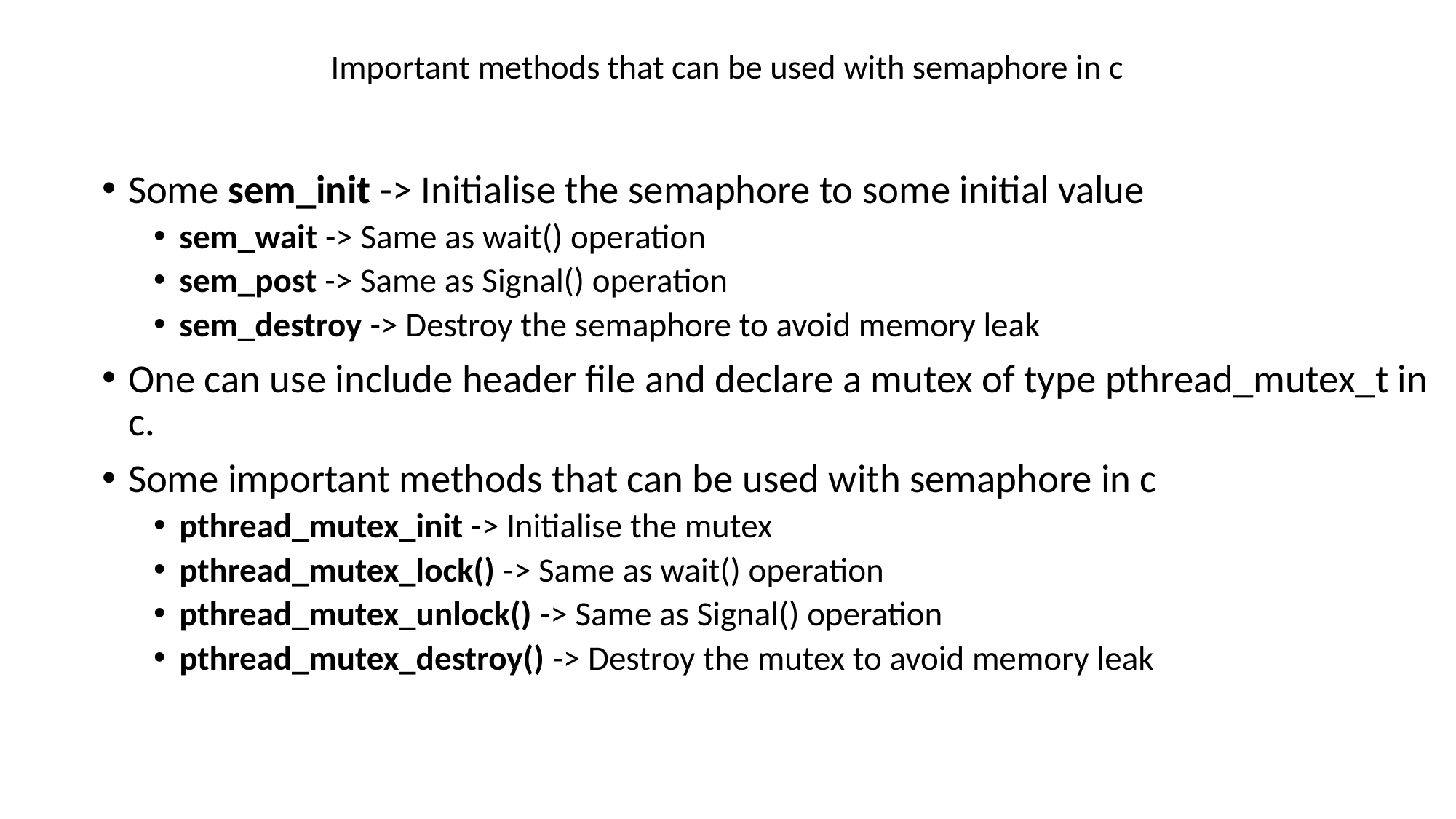

# Important methods that can be used with semaphore in c
Some sem_init -> Initialise the semaphore to some initial value
sem_wait -> Same as wait() operation
sem_post -> Same as Signal() operation
sem_destroy -> Destroy the semaphore to avoid memory leak
One can use include header file and declare a mutex of type pthread_mutex_t in c.
Some important methods that can be used with semaphore in c
pthread_mutex_init -> Initialise the mutex
pthread_mutex_lock() -> Same as wait() operation
pthread_mutex_unlock() -> Same as Signal() operation
pthread_mutex_destroy() -> Destroy the mutex to avoid memory leak